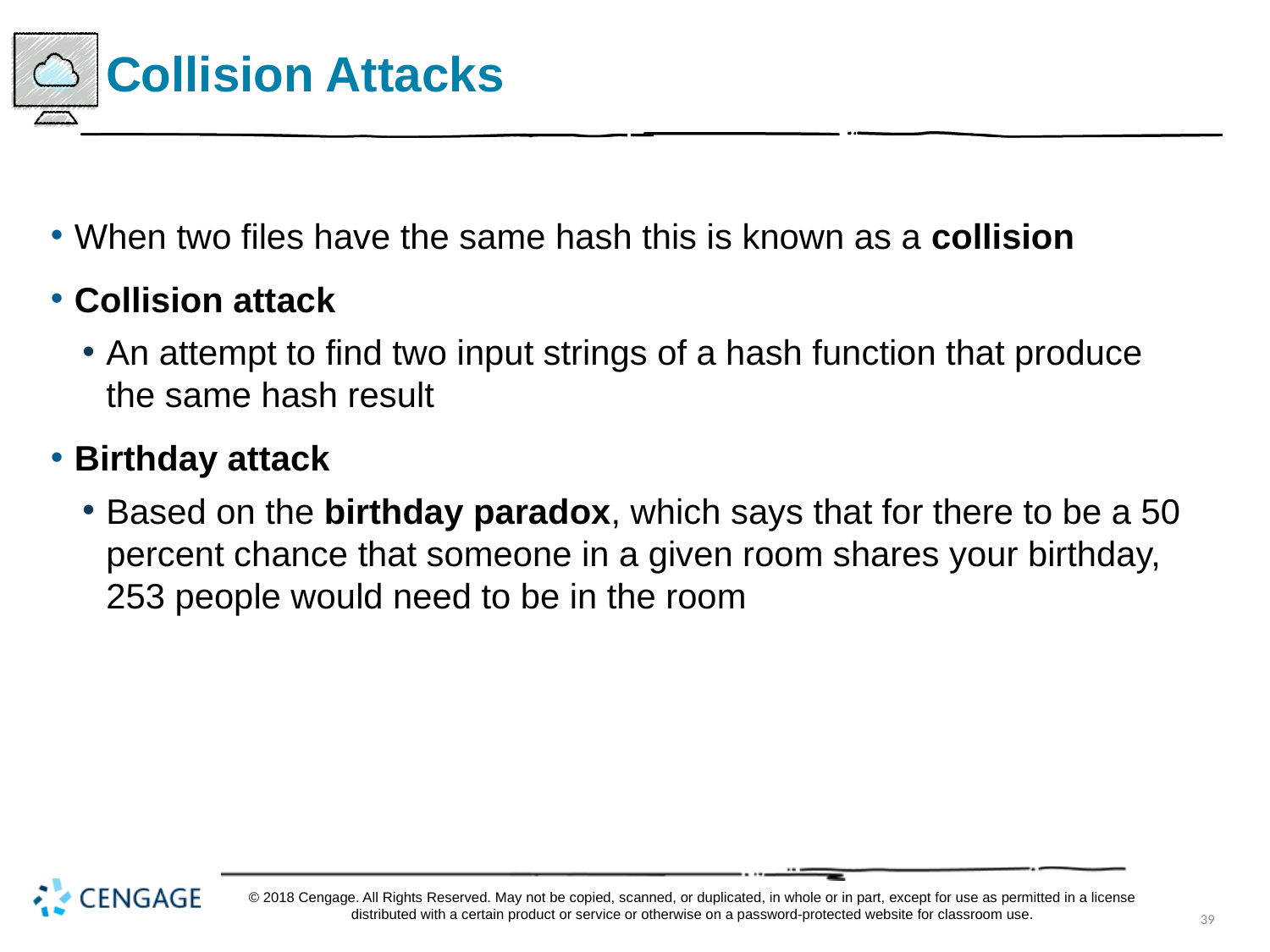

# Collision Attacks
When two files have the same hash this is known as a collision
Collision attack
An attempt to find two input strings of a hash function that produce the same hash result
Birthday attack
Based on the birthday paradox, which says that for there to be a 50 percent chance that someone in a given room shares your birthday, 253 people would need to be in the room
© 2018 Cengage. All Rights Reserved. May not be copied, scanned, or duplicated, in whole or in part, except for use as permitted in a license distributed with a certain product or service or otherwise on a password-protected website for classroom use.